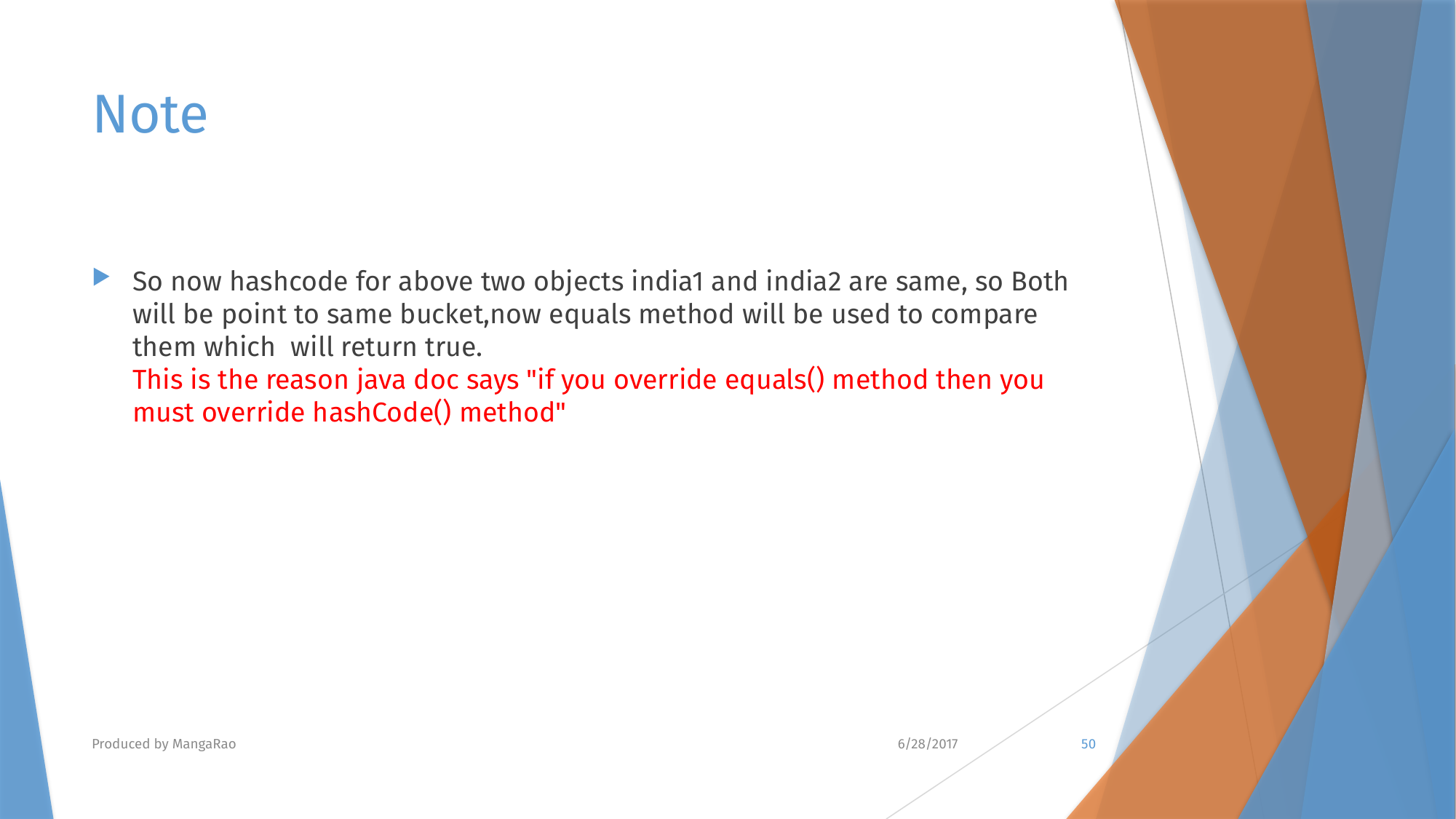

# Note
So now hashcode for above two objects india1 and india2 are same, so Both will be point to same bucket,now equals method will be used to compare them which  will return true.
This is the reason java doc says "if you override equals() method then you must override hashCode() method"
Produced by MangaRao
6/28/2017
50